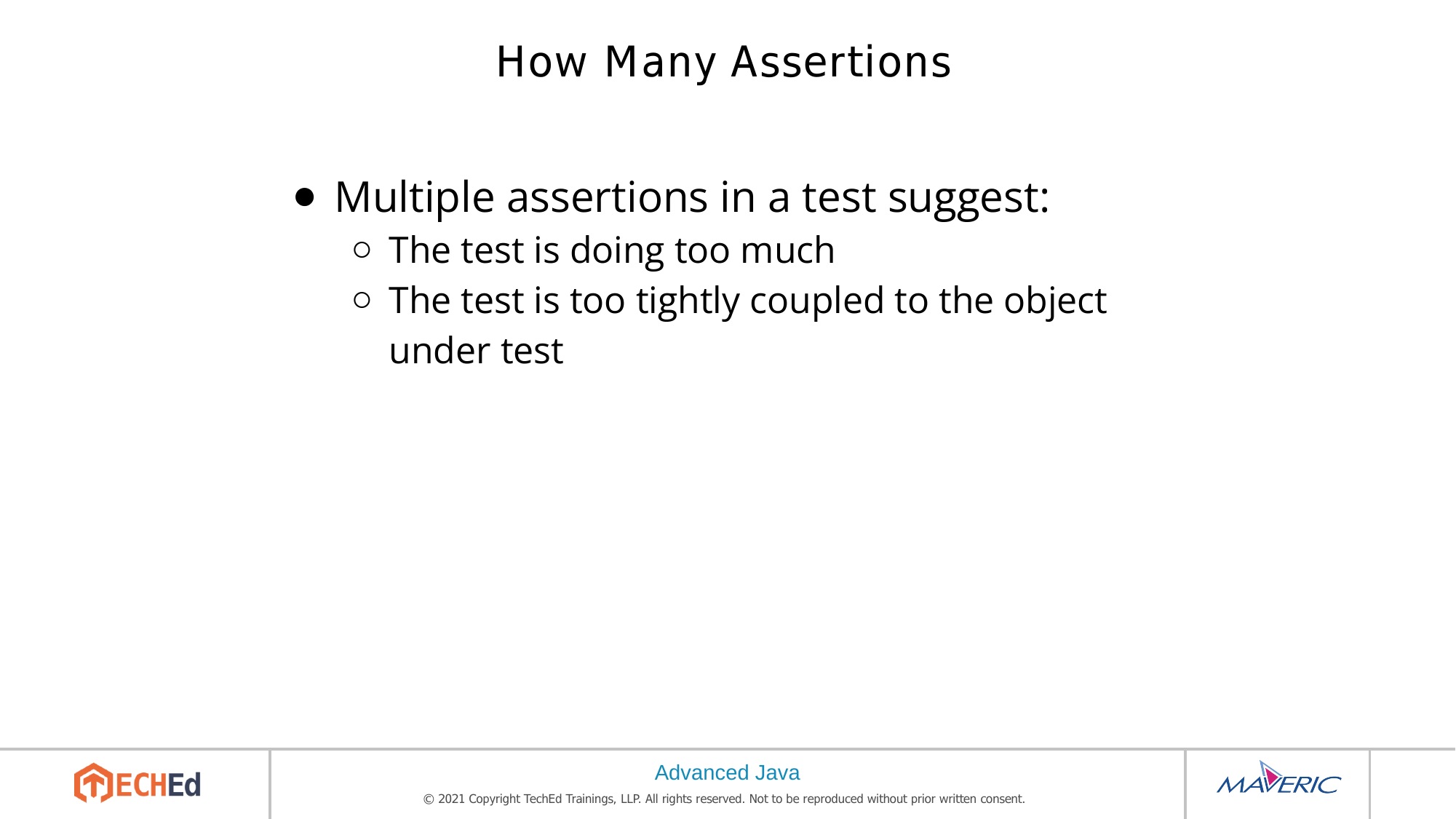

# How Many Assertions
Multiple assertions in a test suggest:
The test is doing too much
The test is too tightly coupled to the object under test